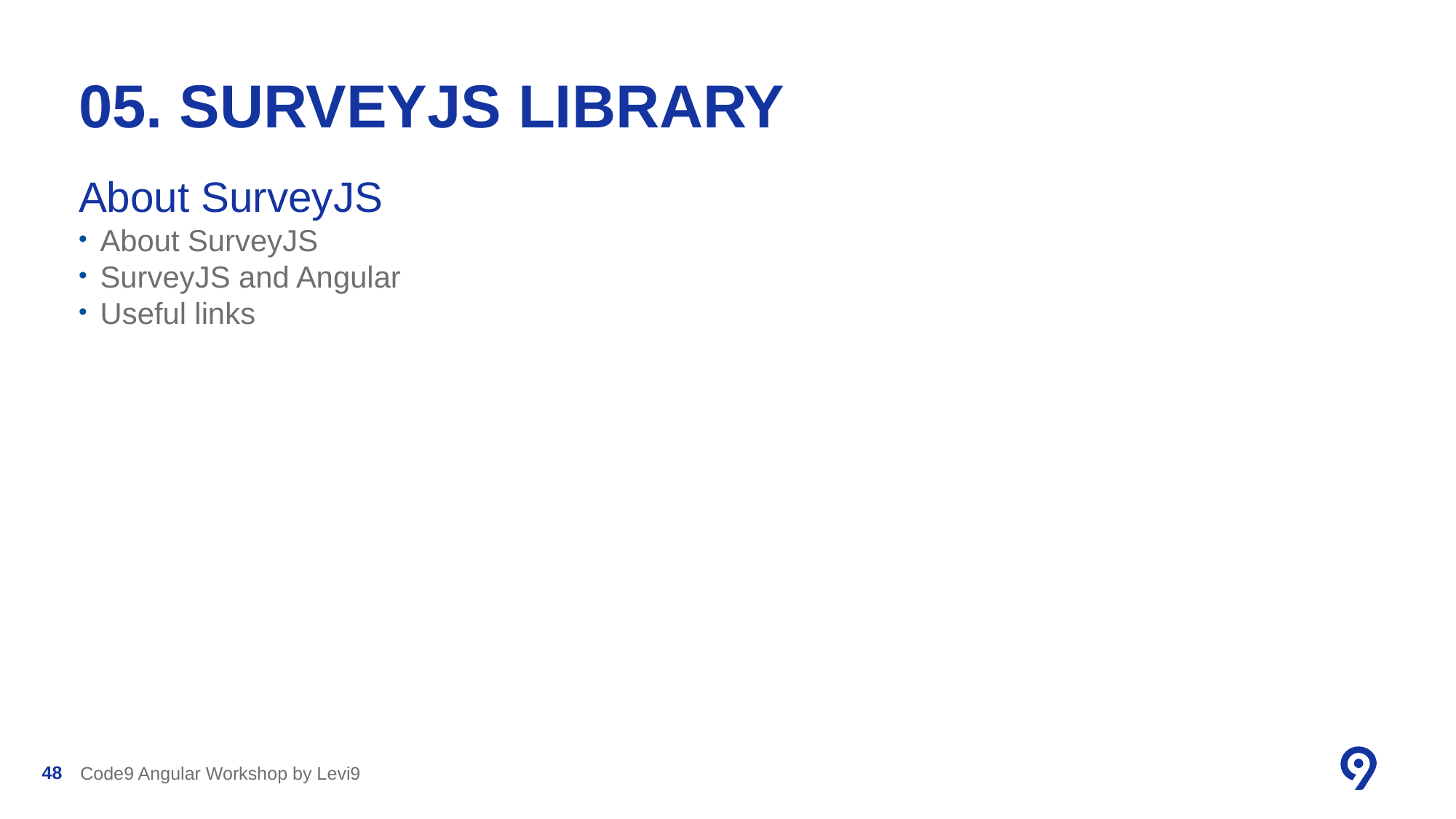

# 05. Surveyjs library
About SurveyJS
About SurveyJS
SurveyJS and Angular
Useful links
Code9 Angular Workshop by Levi9
48